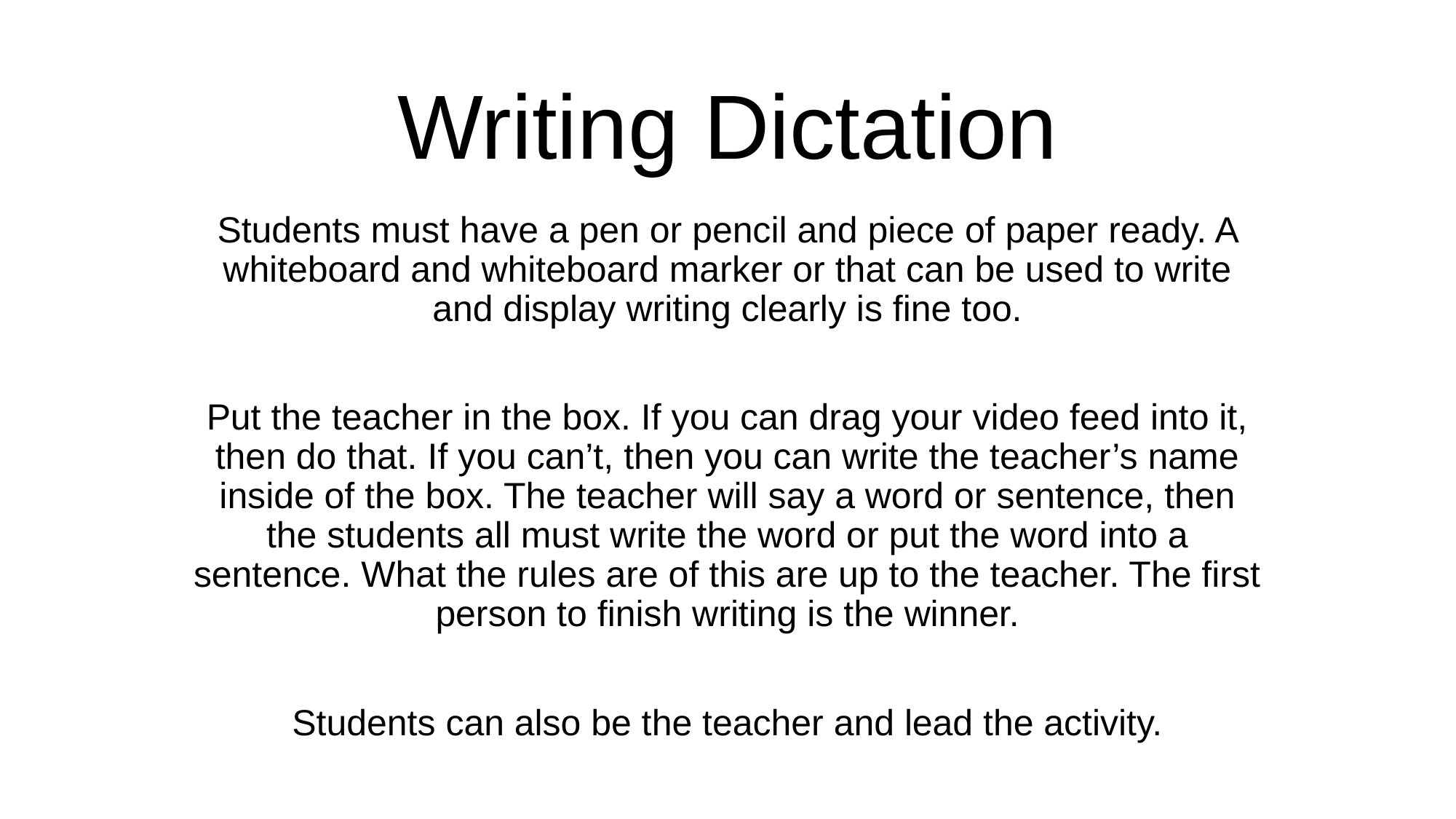

# Writing Dictation
Students must have a pen or pencil and piece of paper ready. A whiteboard and whiteboard marker or that can be used to write and display writing clearly is fine too.

Put the teacher in the box. If you can drag your video feed into it, then do that. If you can’t, then you can write the teacher’s name inside of the box. The teacher will say a word or sentence, then the students all must write the word or put the word into a sentence. What the rules are of this are up to the teacher. The first person to finish writing is the winner.

Students can also be the teacher and lead the activity.